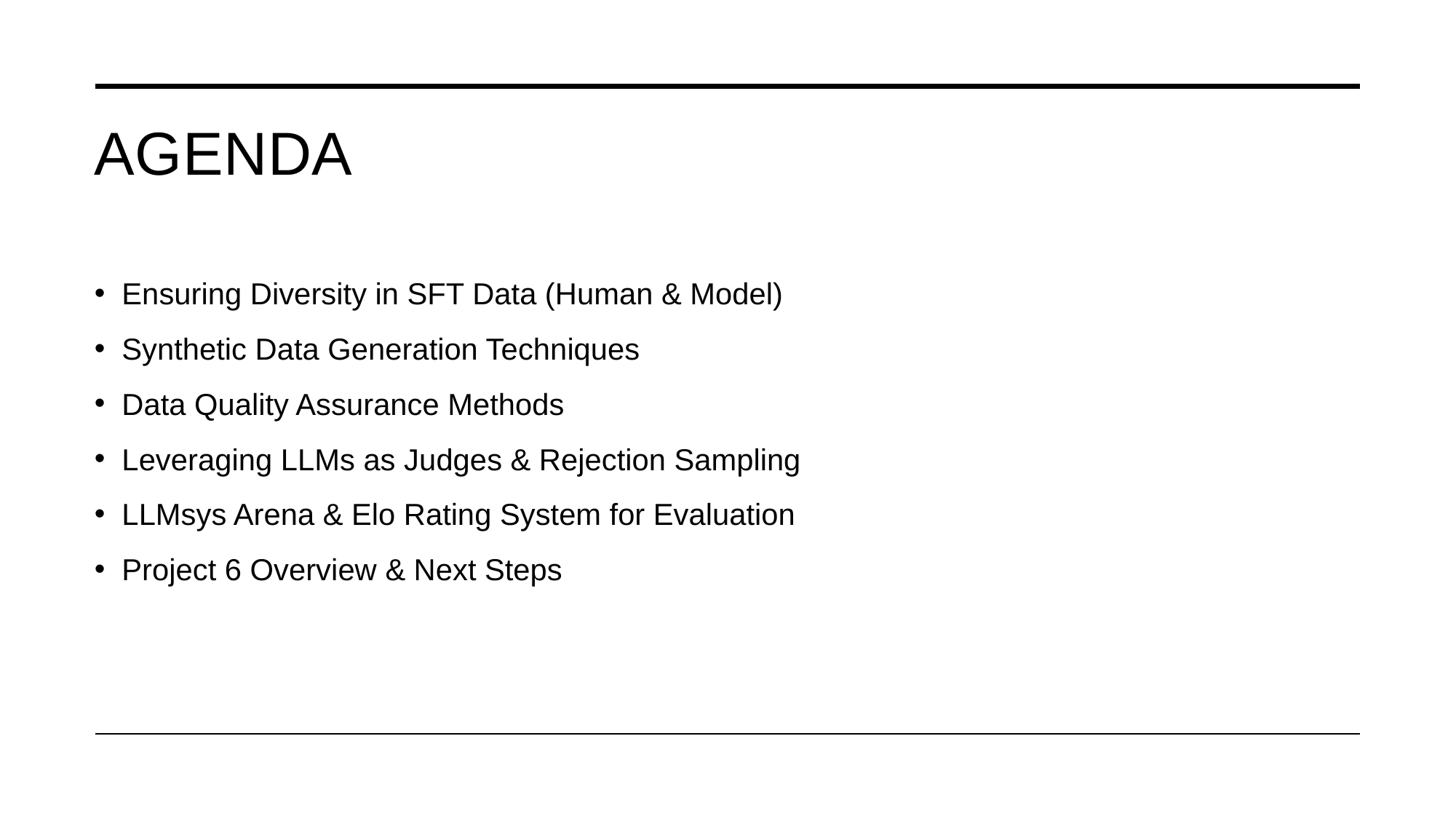

# Agenda
Ensuring Diversity in SFT Data (Human & Model)
Synthetic Data Generation Techniques
Data Quality Assurance Methods
Leveraging LLMs as Judges & Rejection Sampling
LLMsys Arena & Elo Rating System for Evaluation
Project 6 Overview & Next Steps